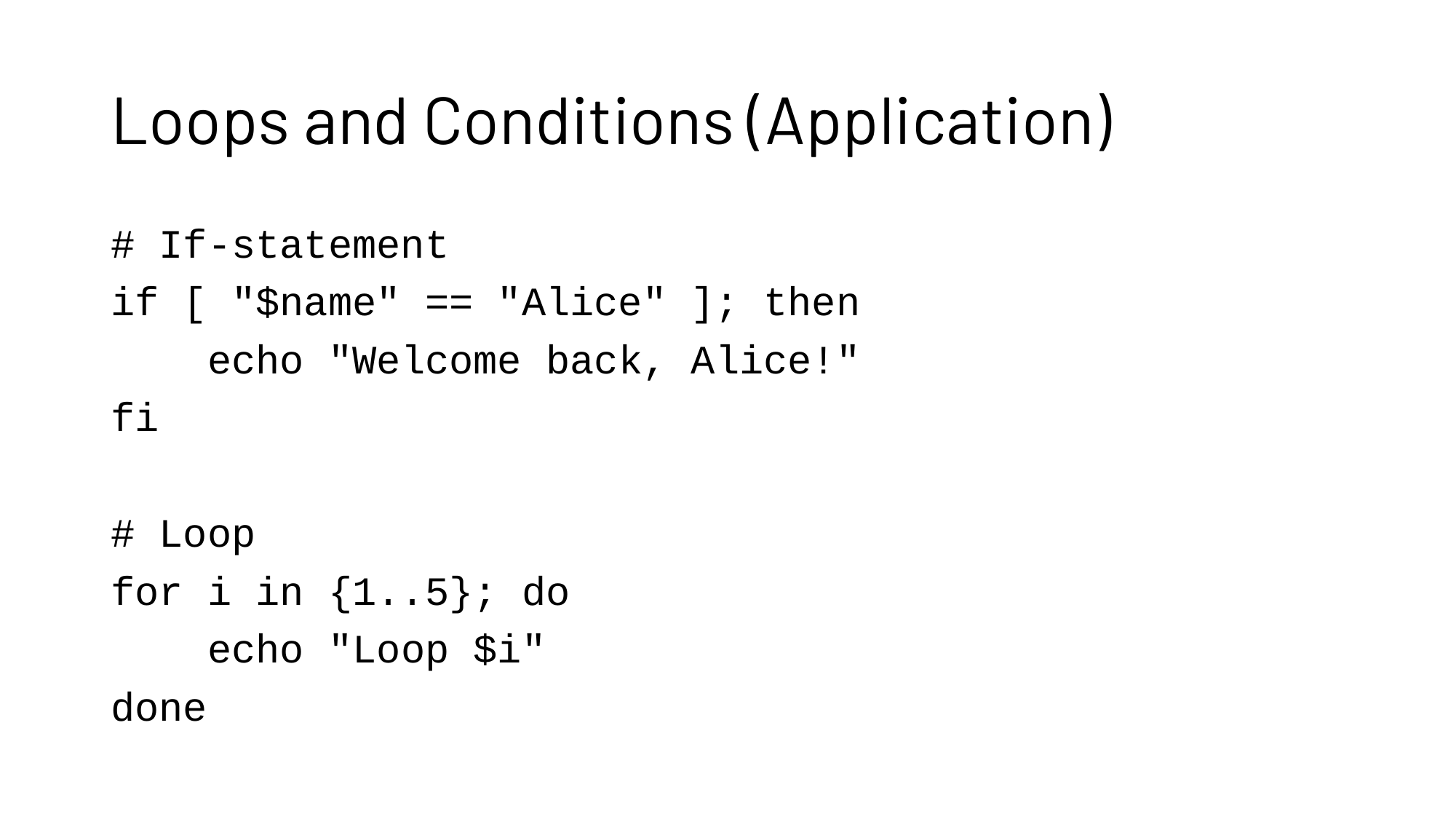

# Loops and Conditions (Application)
# If-statement
if [ "$name" == "Alice" ]; then
    echo "Welcome back, Alice!"
fi

# Loop
for i in {1..5}; do
    echo "Loop $i"
done